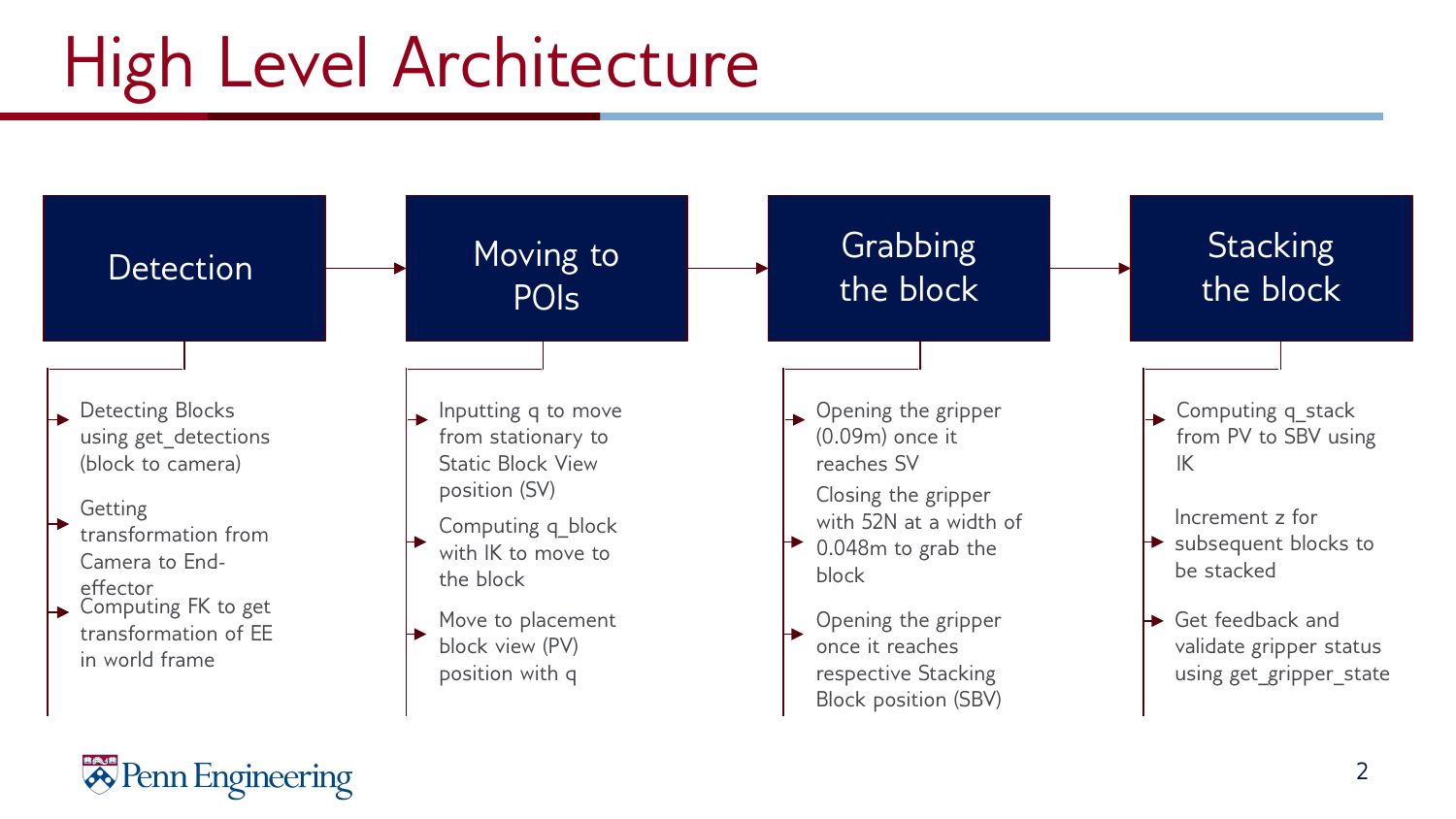

# High Level Architecture

Grabbing the block
Stacking the block
Moving to POIs
Detection
Detecting Blocks using get_detections (block to camera)
Inputting q to move from stationary to Static Block View position (SV)
Opening the gripper (0.09m) once it reaches SV
Computing q_stack from PV to SBV using IK
Closing the gripper with 52N at a width of 0.048m to grab the block
Getting transformation from Camera to End-effector

Increment z for subsequent blocks to be stacked
Computing q_block with IK to move to the block
Computing FK to get transformation of EE in world frame
Move to placement block view (PV) position with q
Opening the gripper once it reaches respective Stacking Block position (SBV)
Get feedback and validate gripper status using get_gripper_state
2